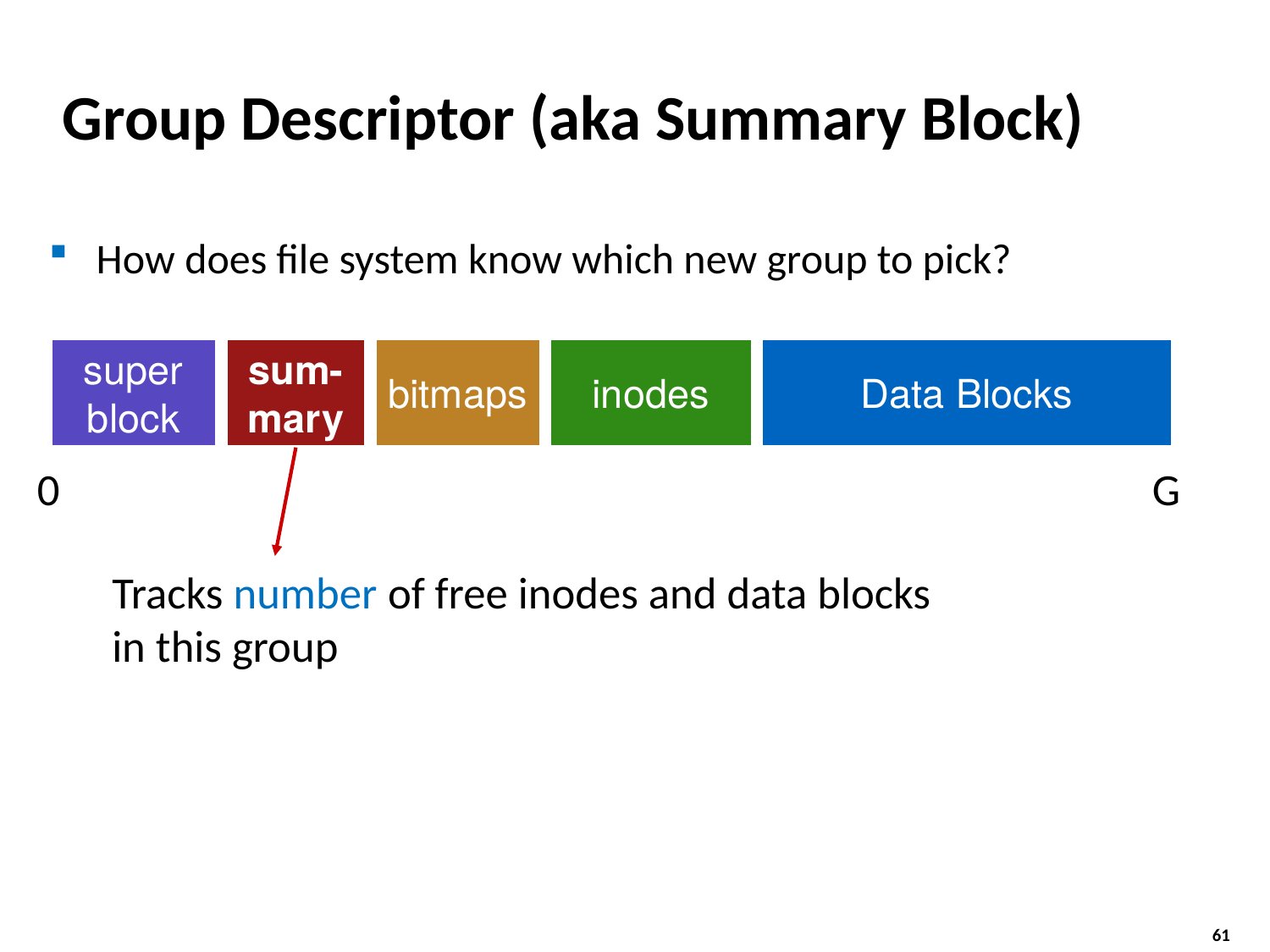

# Group Descriptor (aka Summary Block)
How does file system know which new group to pick?
super block
sum-
mary
bitmaps
inodes
Data Blocks
0
G
Tracks number of free inodes and data blocks in this group